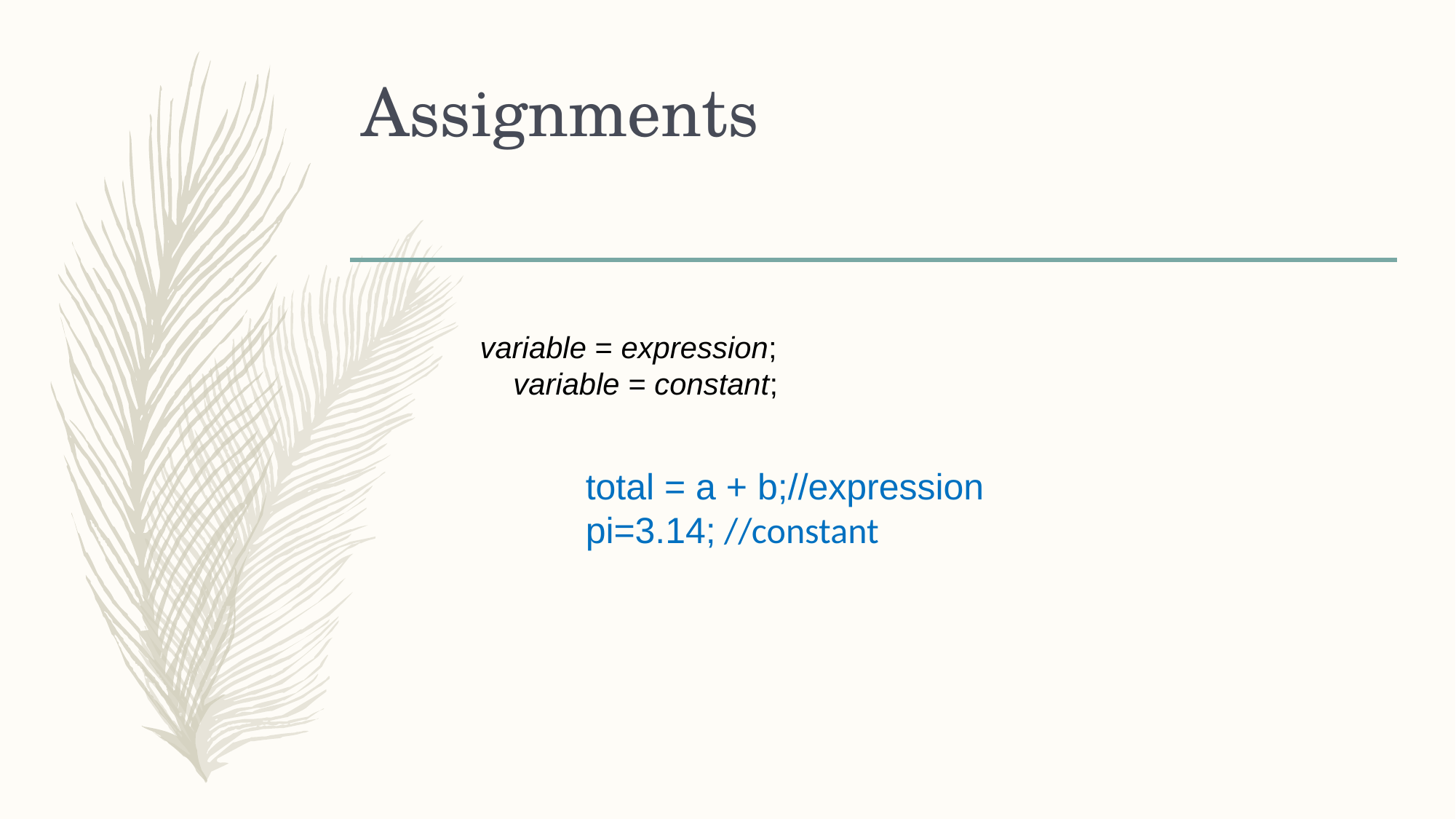

# Assignments
variable = expression;                         
    variable = constant;
total = a + b;//expression
pi=3.14; //constant